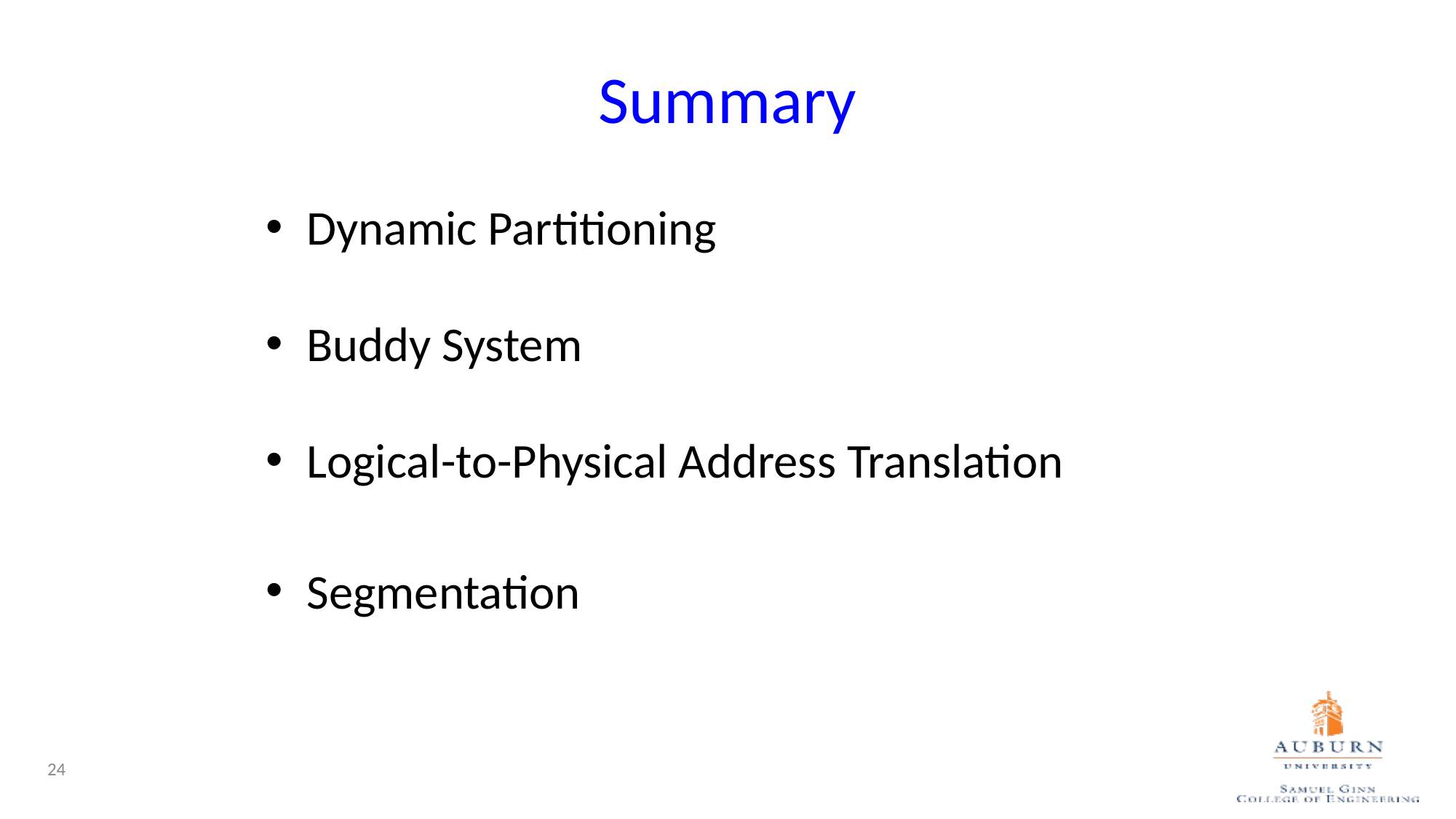

# Summary
Dynamic Partitioning

Buddy System

Logical-to-Physical Address Translation

Segmentation
24